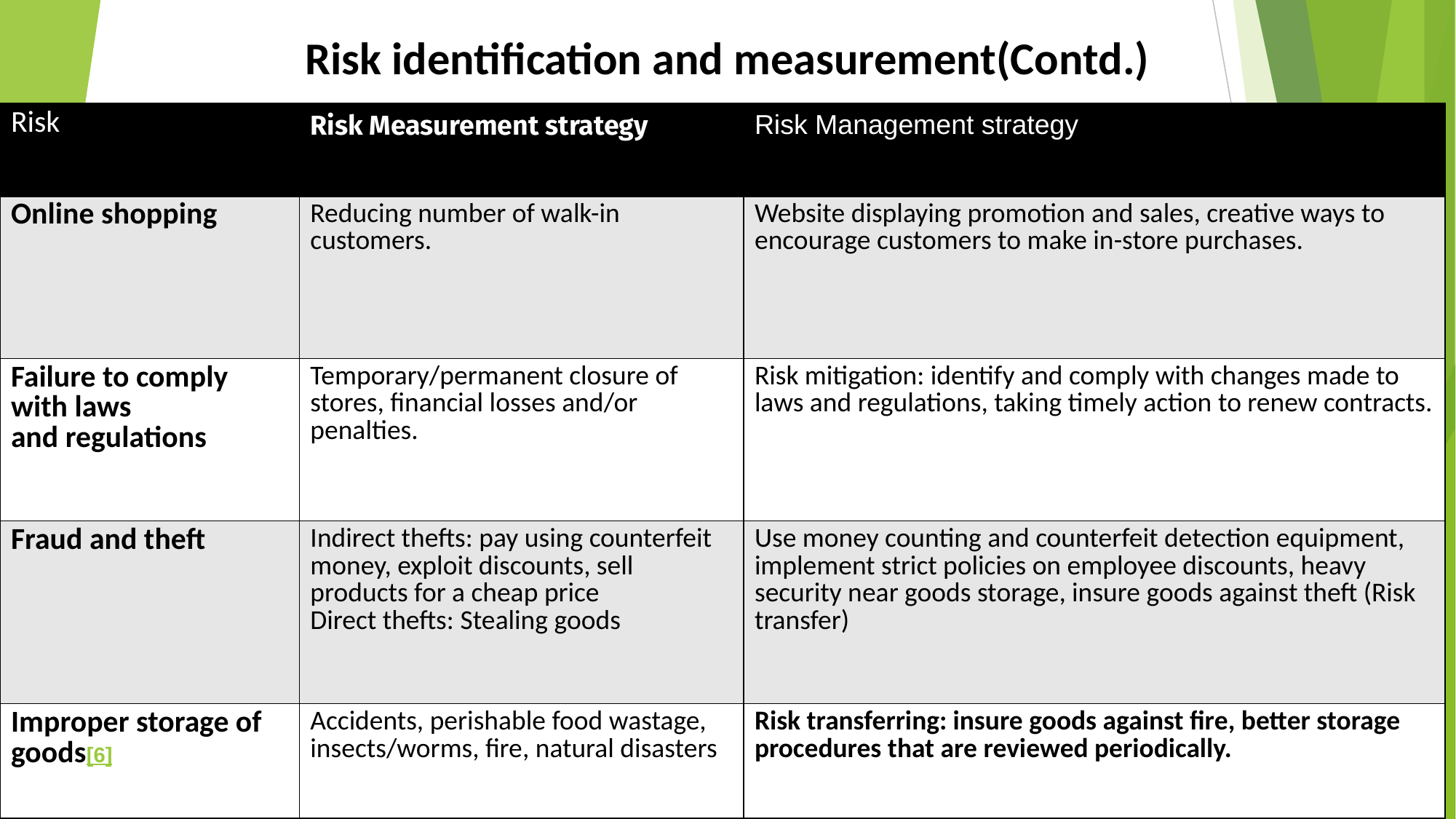

# Risk identification and measurement(Contd.)
| Risk | Risk Measurement strategy | Risk Management strategy |
| --- | --- | --- |
| Online shopping | Reducing number of walk-in customers. | Website displaying promotion and sales, creative ways to encourage customers to make in-store purchases. |
| Failure to comply with laws and regulations | Temporary/permanent closure of stores, financial losses and/or penalties. | Risk mitigation: identify and comply with changes made to laws and regulations, taking timely action to renew contracts. |
| Fraud and theft | Indirect thefts: pay using counterfeit money, exploit discounts, sell products for a cheap price Direct thefts: Stealing goods | Use money counting and counterfeit detection equipment, implement strict policies on employee discounts, heavy security near goods storage, insure goods against theft (Risk transfer) |
| Improper storage of goods[6] | Accidents, perishable food wastage, insects/worms, fire, natural disasters | Risk transferring: insure goods against fire, better storage procedures that are reviewed periodically. |